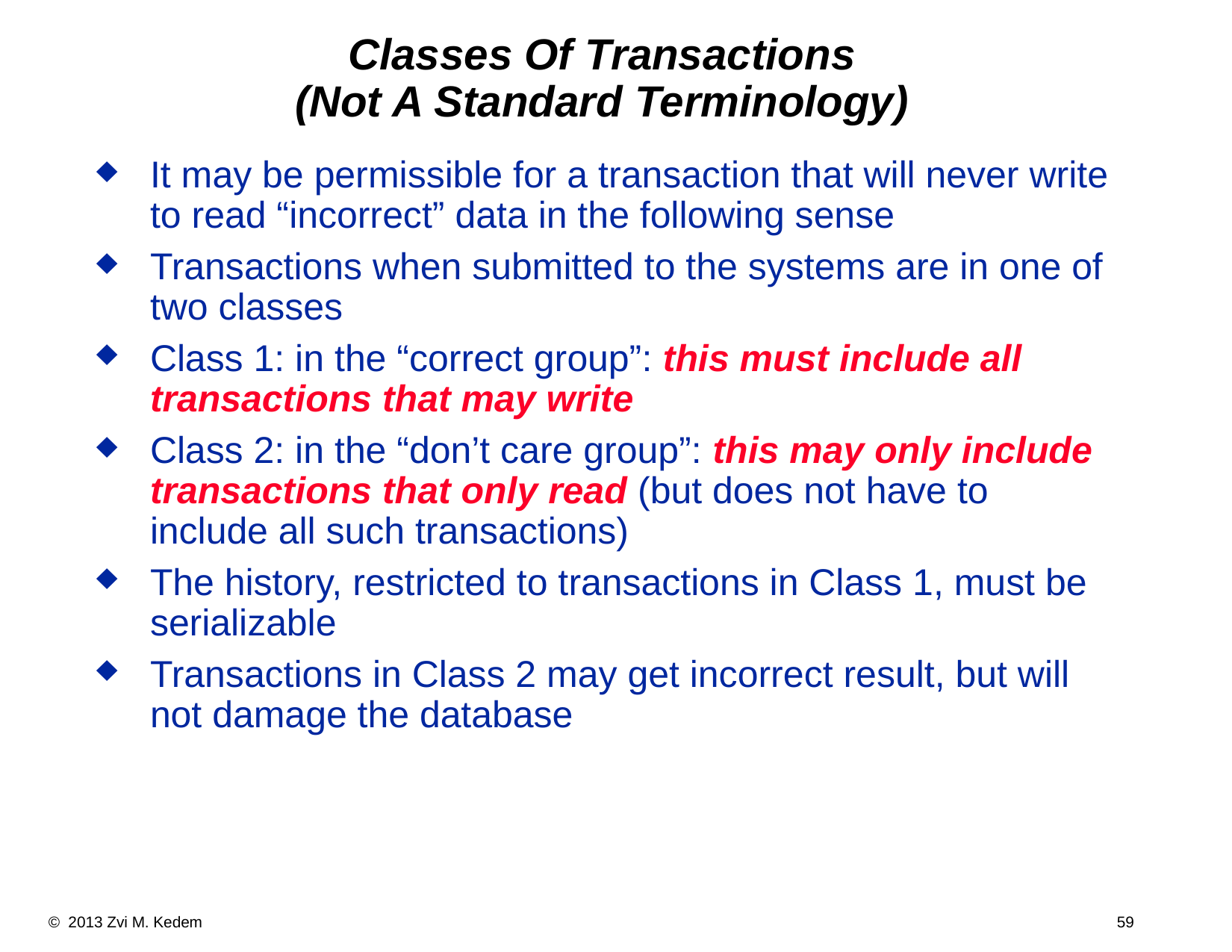

Classes Of Transactions
(Not A Standard Terminology)
It may be permissible for a transaction that will never write to read “incorrect” data in the following sense
Transactions when submitted to the systems are in one of two classes
Class 1: in the “correct group”: this must include all transactions that may write
Class 2: in the “don’t care group”: this may only include transactions that only read (but does not have to include all such transactions)
The history, restricted to transactions in Class 1, must be serializable
Transactions in Class 2 may get incorrect result, but will not damage the database